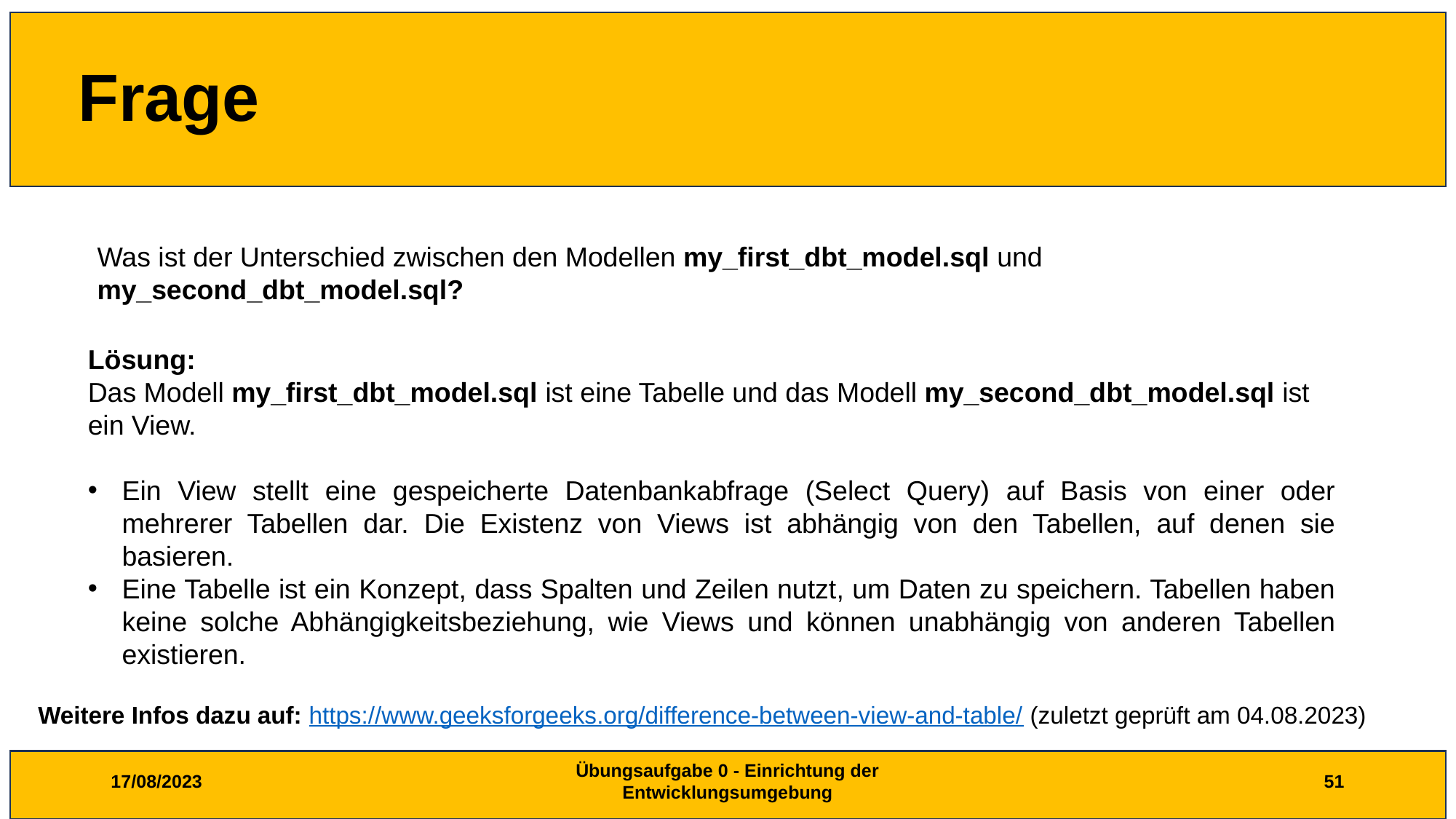

# Frage
Was ist der Unterschied zwischen den Modellen my_first_dbt_model.sql und my_second_dbt_model.sql?
Lösung:
Das Modell my_first_dbt_model.sql ist eine Tabelle und das Modell my_second_dbt_model.sql ist ein View.

Ein View stellt eine gespeicherte Datenbankabfrage (Select Query) auf Basis von einer oder mehrerer Tabellen dar. Die Existenz von Views ist abhängig von den Tabellen, auf denen sie basieren.
Eine Tabelle ist ein Konzept, dass Spalten und Zeilen nutzt, um Daten zu speichern. Tabellen haben keine solche Abhängigkeitsbeziehung, wie Views und können unabhängig von anderen Tabellen existieren.
Weitere Infos dazu auf: https://www.geeksforgeeks.org/difference-between-view-and-table/ (zuletzt geprüft am 04.08.2023)

17/08/2023
Übungsaufgabe 0 - Einrichtung der Entwicklungsumgebung
51